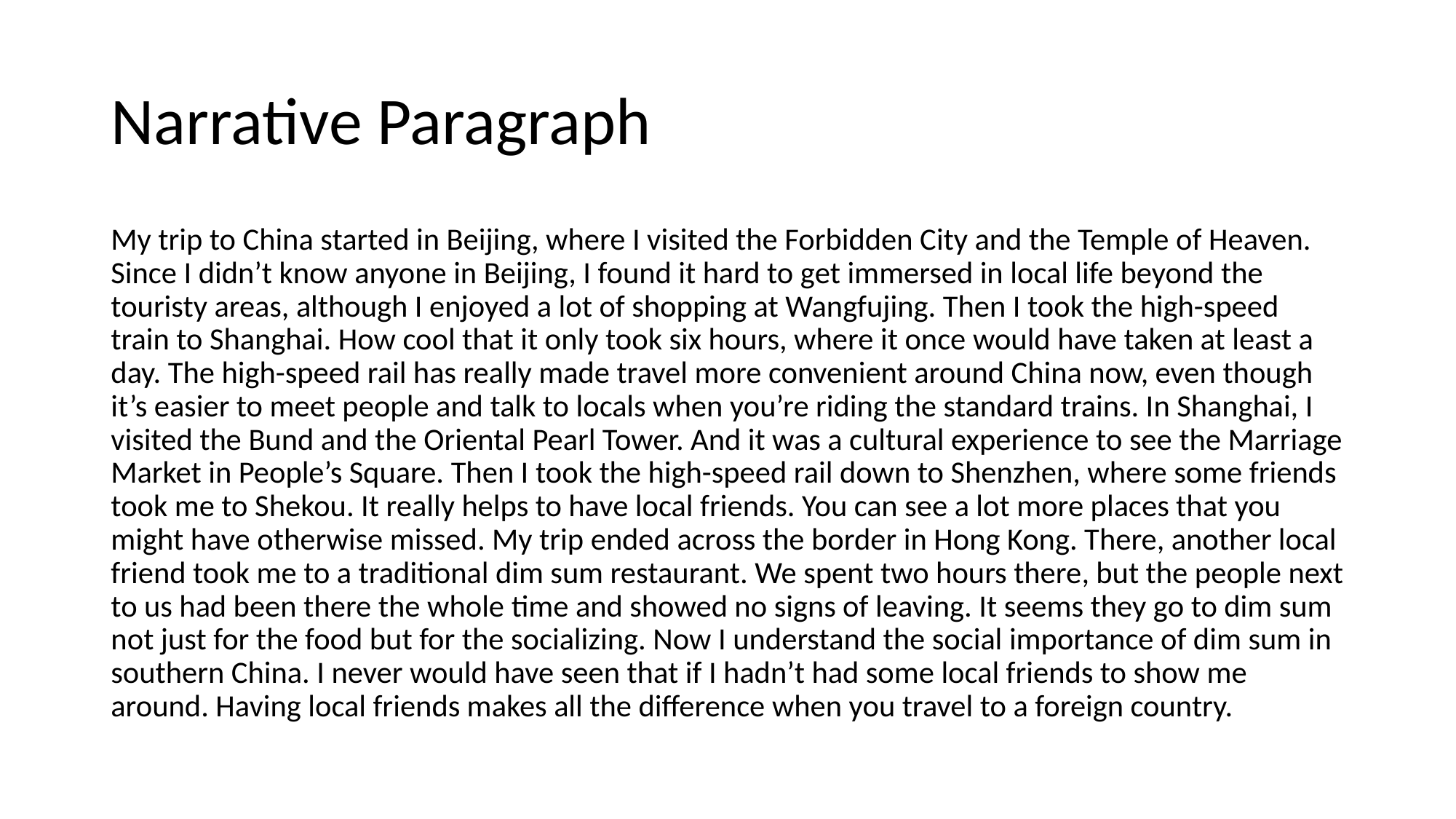

# Narrative Paragraph
My trip to China started in Beijing, where I visited the Forbidden City and the Temple of Heaven. Since I didn’t know anyone in Beijing, I found it hard to get immersed in local life beyond the touristy areas, although I enjoyed a lot of shopping at Wangfujing. Then I took the high-speed train to Shanghai. How cool that it only took six hours, where it once would have taken at least a day. The high-speed rail has really made travel more convenient around China now, even though it’s easier to meet people and talk to locals when you’re riding the standard trains. In Shanghai, I visited the Bund and the Oriental Pearl Tower. And it was a cultural experience to see the Marriage Market in People’s Square. Then I took the high-speed rail down to Shenzhen, where some friends took me to Shekou. It really helps to have local friends. You can see a lot more places that you might have otherwise missed. My trip ended across the border in Hong Kong. There, another local friend took me to a traditional dim sum restaurant. We spent two hours there, but the people next to us had been there the whole time and showed no signs of leaving. It seems they go to dim sum not just for the food but for the socializing. Now I understand the social importance of dim sum in southern China. I never would have seen that if I hadn’t had some local friends to show me around. Having local friends makes all the difference when you travel to a foreign country.